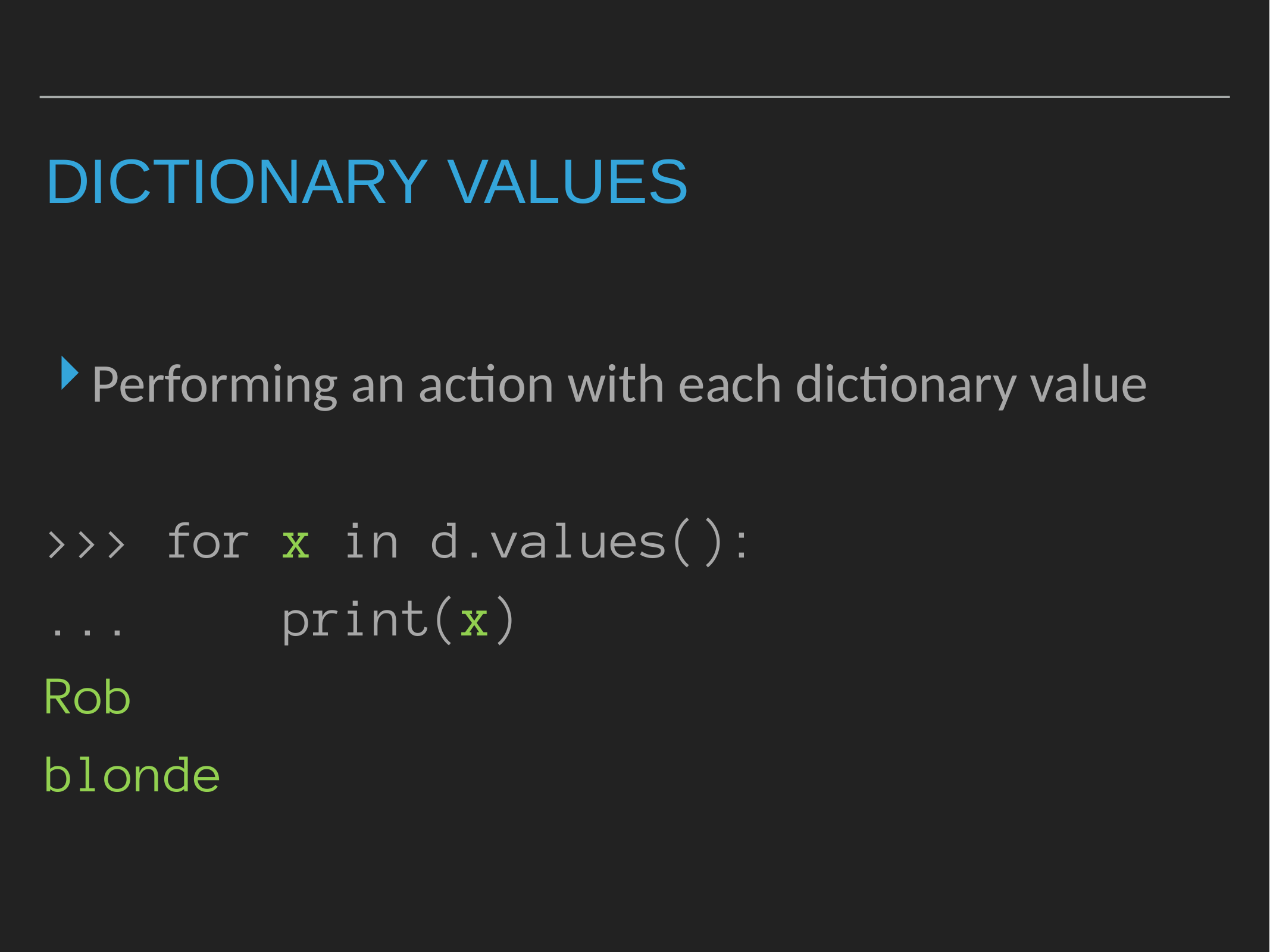

# Dictionary Values
Performing an action with each dictionary value

>>> for x in d.values():
...     print(x)
Rob
blonde